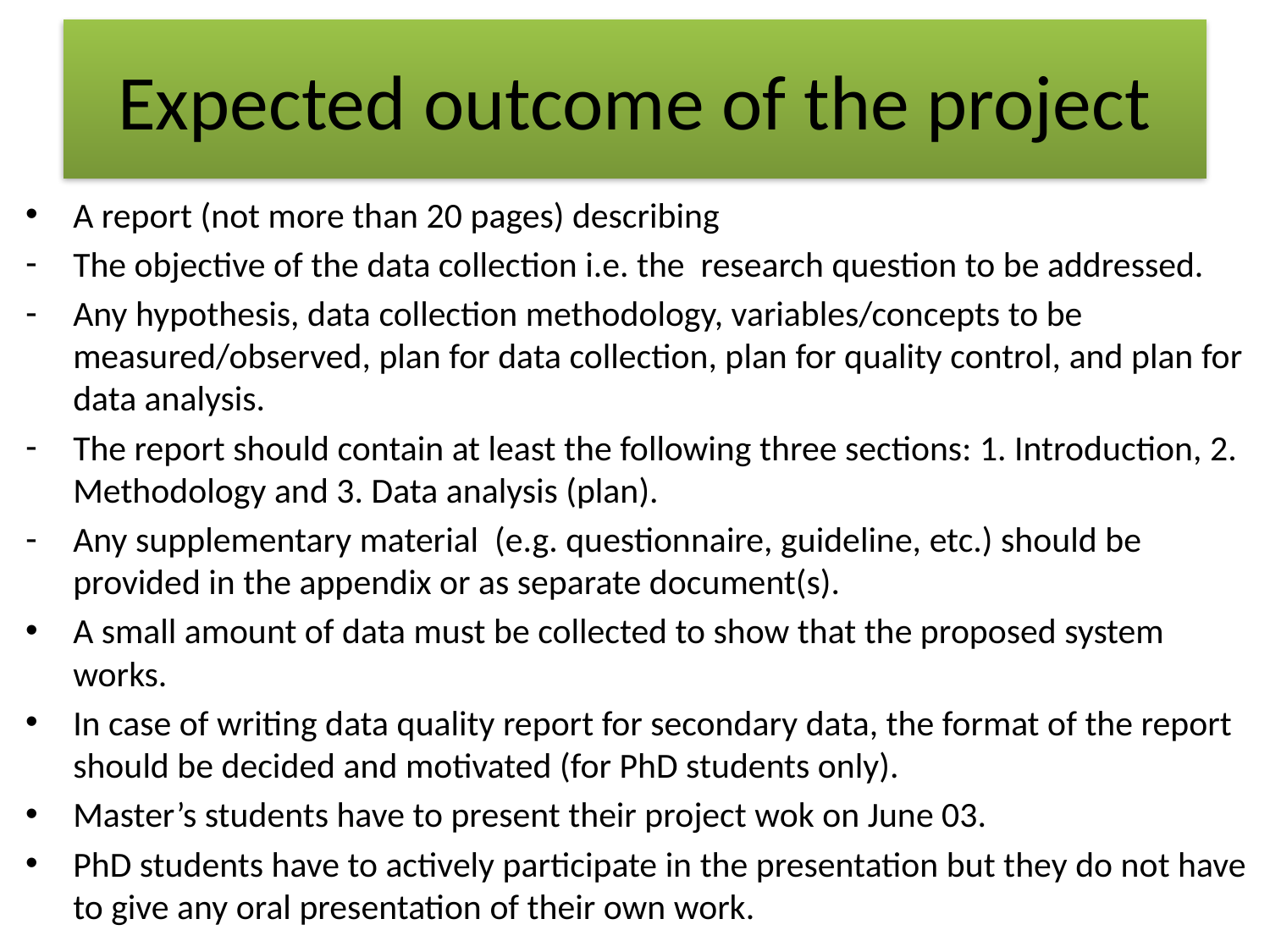

# Expected outcome of the project
A report (not more than 20 pages) describing
The objective of the data collection i.e. the  research question to be addressed.
Any hypothesis, data collection methodology, variables/concepts to be measured/observed, plan for data collection, plan for quality control, and plan for data analysis.
The report should contain at least the following three sections: 1. Introduction, 2. Methodology and 3. Data analysis (plan).
Any supplementary material  (e.g. questionnaire, guideline, etc.) should be provided in the appendix or as separate document(s).
A small amount of data must be collected to show that the proposed system works.
In case of writing data quality report for secondary data, the format of the report should be decided and motivated (for PhD students only).
Master’s students have to present their project wok on June 03.
PhD students have to actively participate in the presentation but they do not have to give any oral presentation of their own work.